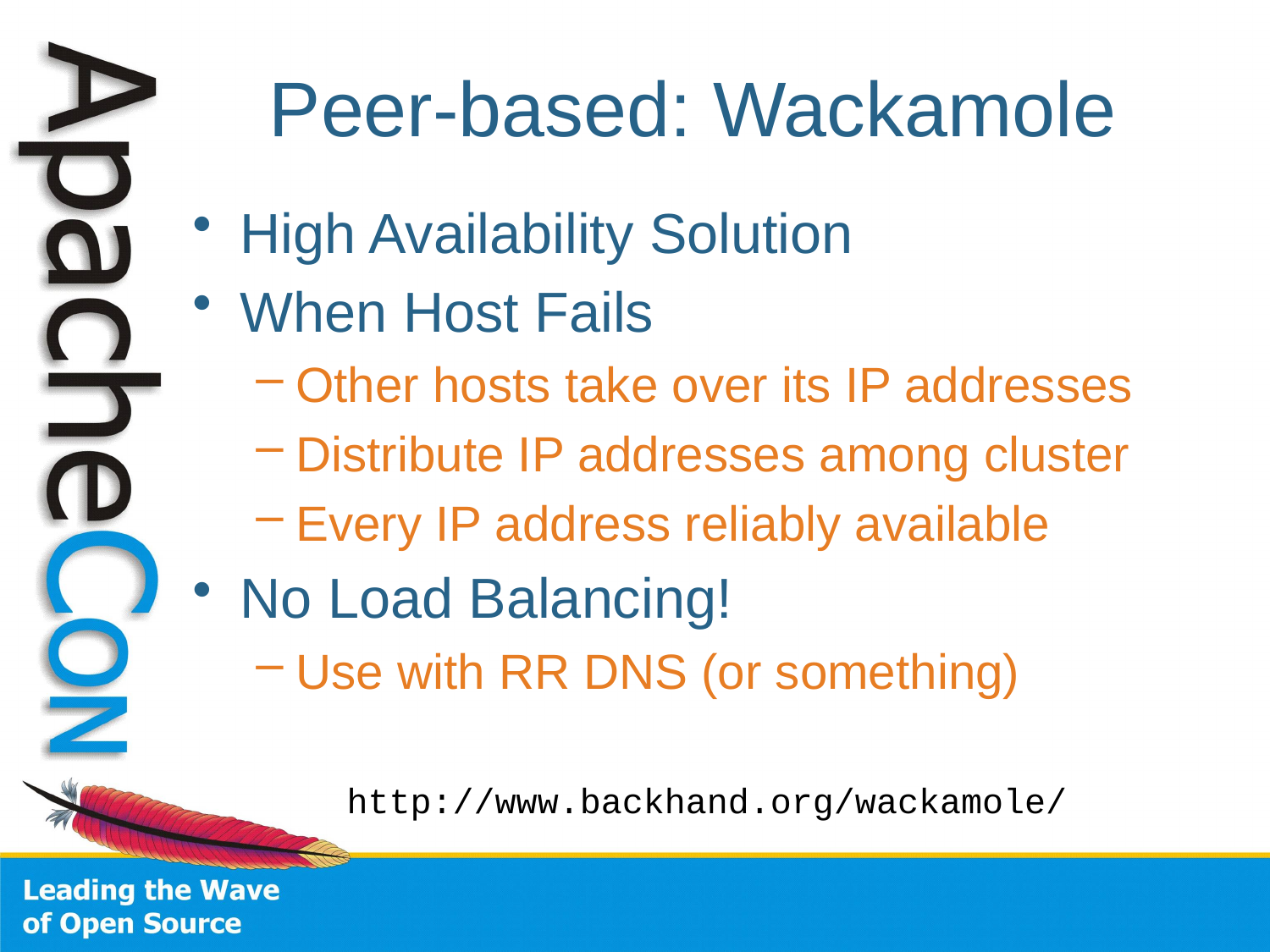

# Peer-based: Wackamole
High Availability Solution
When Host Fails
Other hosts take over its IP addresses
Distribute IP addresses among cluster
Every IP address reliably available
No Load Balancing!
Use with RR DNS (or something)
http://www.backhand.org/wackamole/